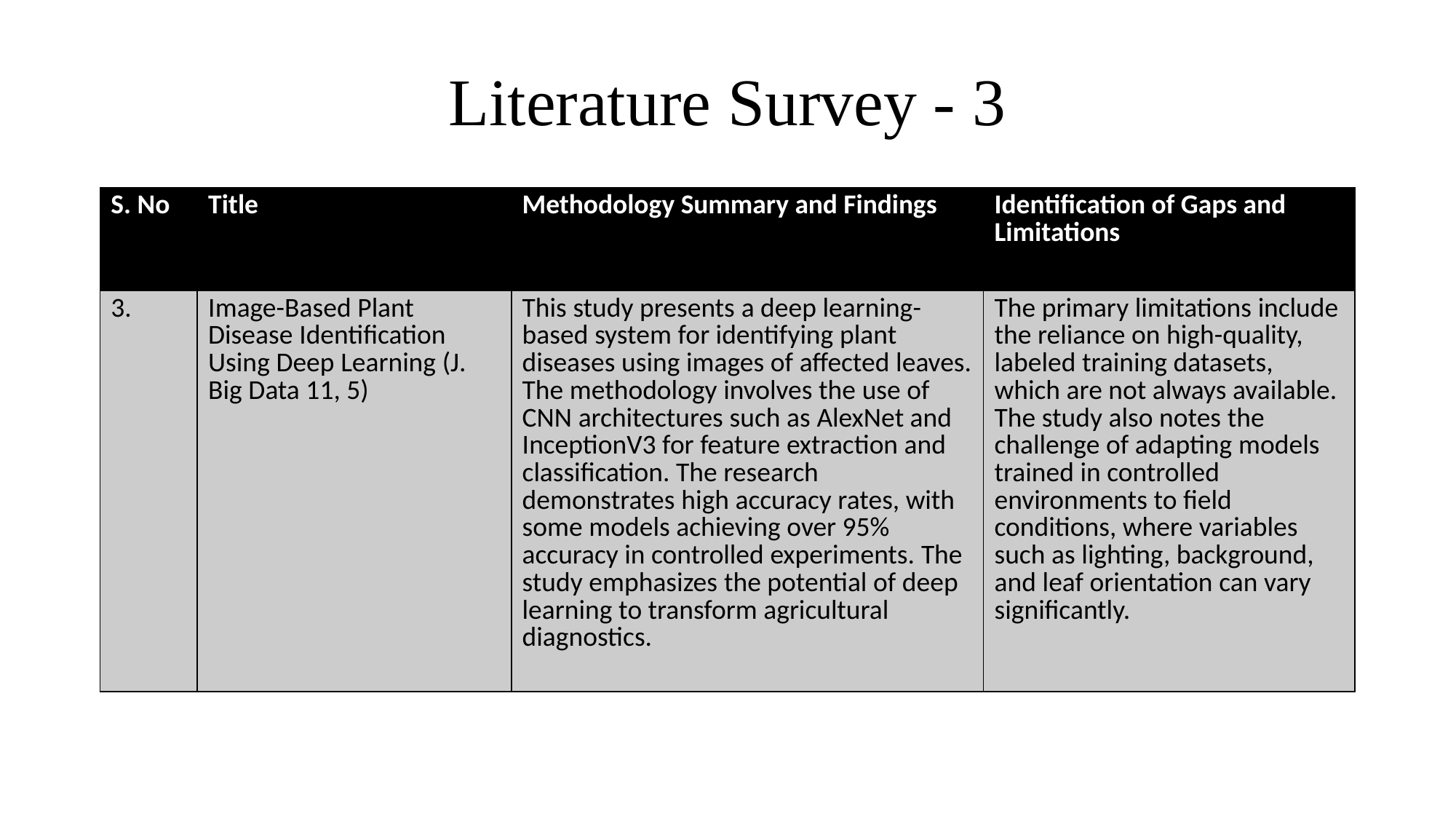

# Literature Survey - 3
| S. No | Title | Methodology Summary and Findings | Identification of Gaps and Limitations |
| --- | --- | --- | --- |
| 3. | Image-Based Plant Disease Identification Using Deep Learning (J. Big Data 11, 5) | This study presents a deep learning-based system for identifying plant diseases using images of affected leaves. The methodology involves the use of CNN architectures such as AlexNet and InceptionV3 for feature extraction and classification. The research demonstrates high accuracy rates, with some models achieving over 95% accuracy in controlled experiments. The study emphasizes the potential of deep learning to transform agricultural diagnostics. | The primary limitations include the reliance on high-quality, labeled training datasets, which are not always available. The study also notes the challenge of adapting models trained in controlled environments to field conditions, where variables such as lighting, background, and leaf orientation can vary significantly. |